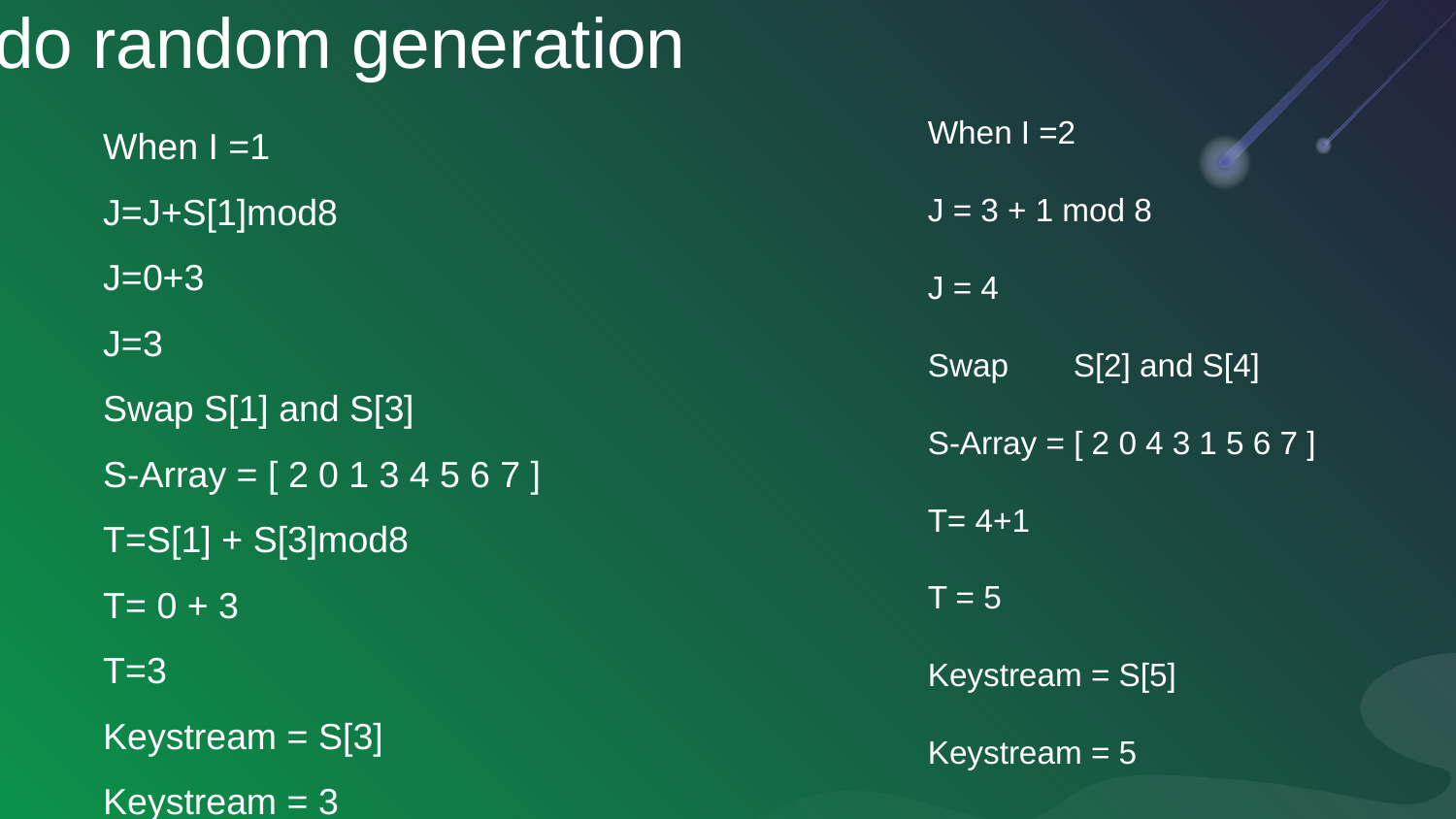

# Pseudo random generation
When I =1
J=J+S[1]mod8
J=0+3
J=3
Swap S[1] and S[3]
S-Array = [ 2 0 1 3 4 5 6 7 ]
T=S[1] + S[3]mod8
T= 0 + 3
T=3
Keystream = S[3]
Keystream = 3
When I =2

J = 3 + 1 mod 8

J = 4

Swap	S[2] and S[4]

S-Array = [ 2 0 4 3 1 5 6 7 ]

T= 4+1

T = 5

Keystream = S[5]

Keystream = 5